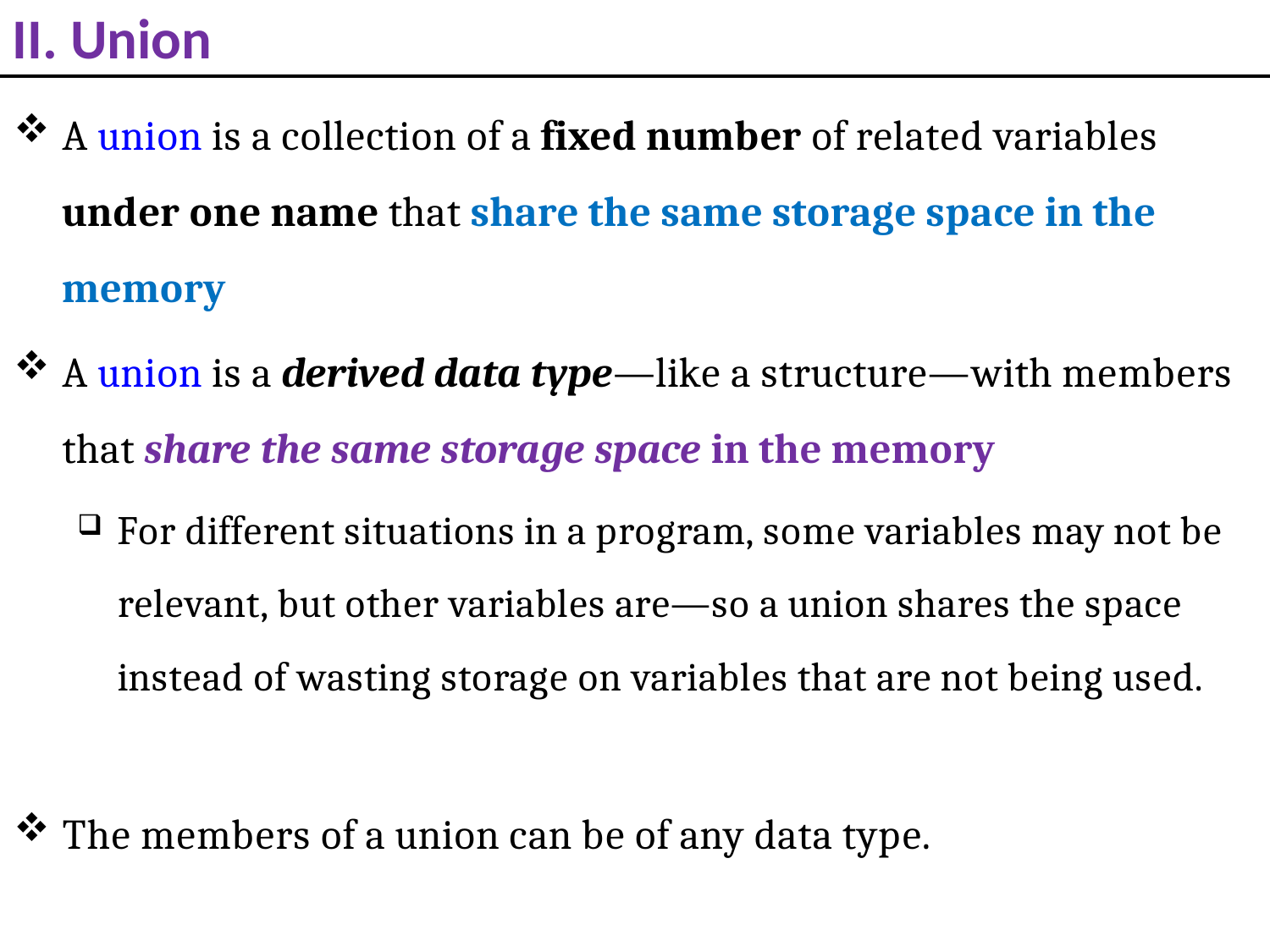

# II. Union
A union is a collection of a fixed number of related variables under one name that share the same storage space in the memory
A union is a derived data type—like a structure—with members that share the same storage space in the memory
For different situations in a program, some variables may not be relevant, but other variables are—so a union shares the space instead of wasting storage on variables that are not being used.

The members of a union can be of any data type.